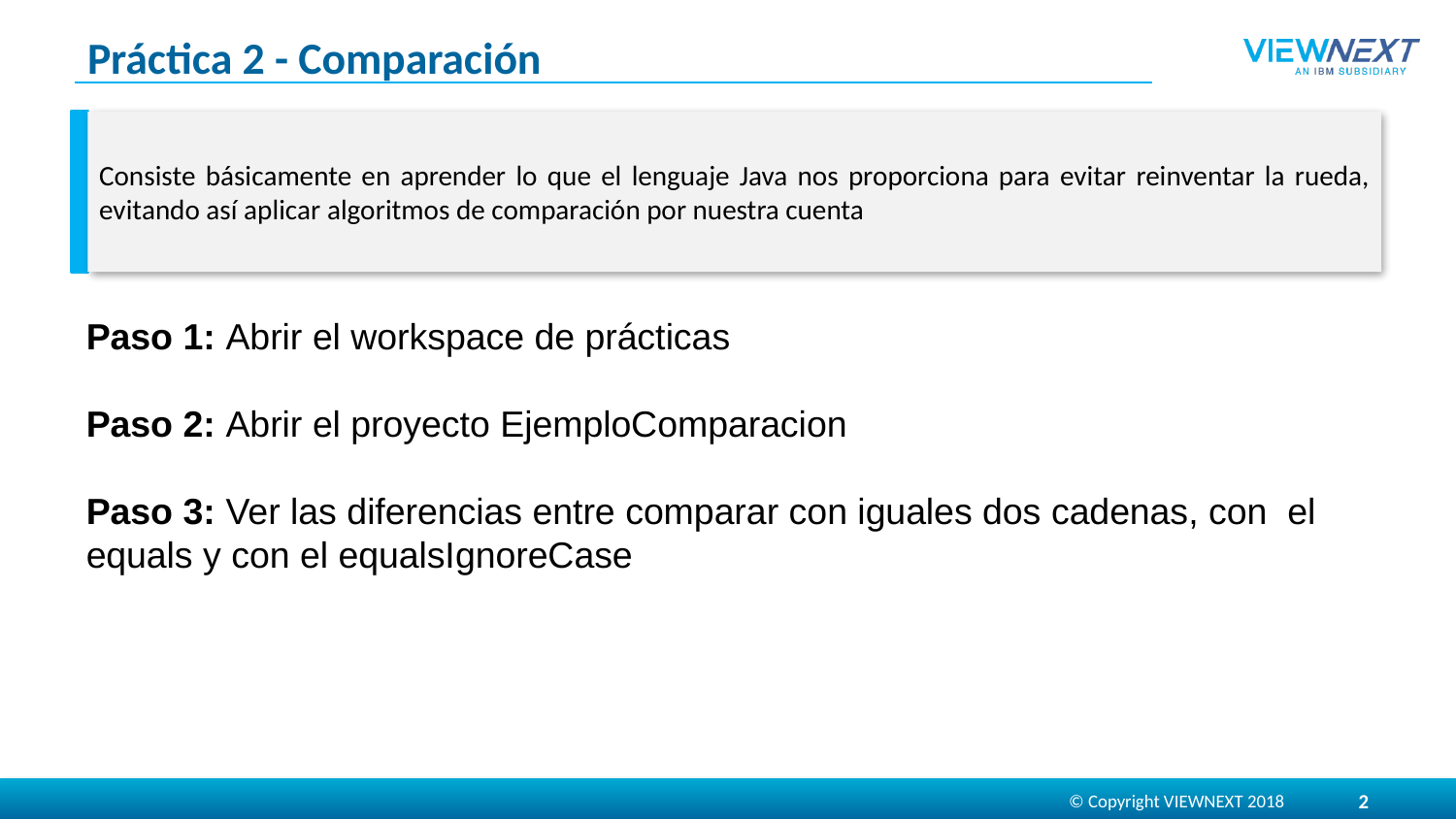

# Práctica 2 - Comparación

Consiste básicamente en aprender lo que el lenguaje Java nos proporciona para evitar reinventar la rueda, evitando así aplicar algoritmos de comparación por nuestra cuenta
Paso 1: Abrir el workspace de prácticas

Paso 2: Abrir el proyecto EjemploComparacion

Paso 3: Ver las diferencias entre comparar con iguales dos cadenas, con  el equals y con el equalsIgnoreCase
© Copyright VIEWNEXT 2018
2